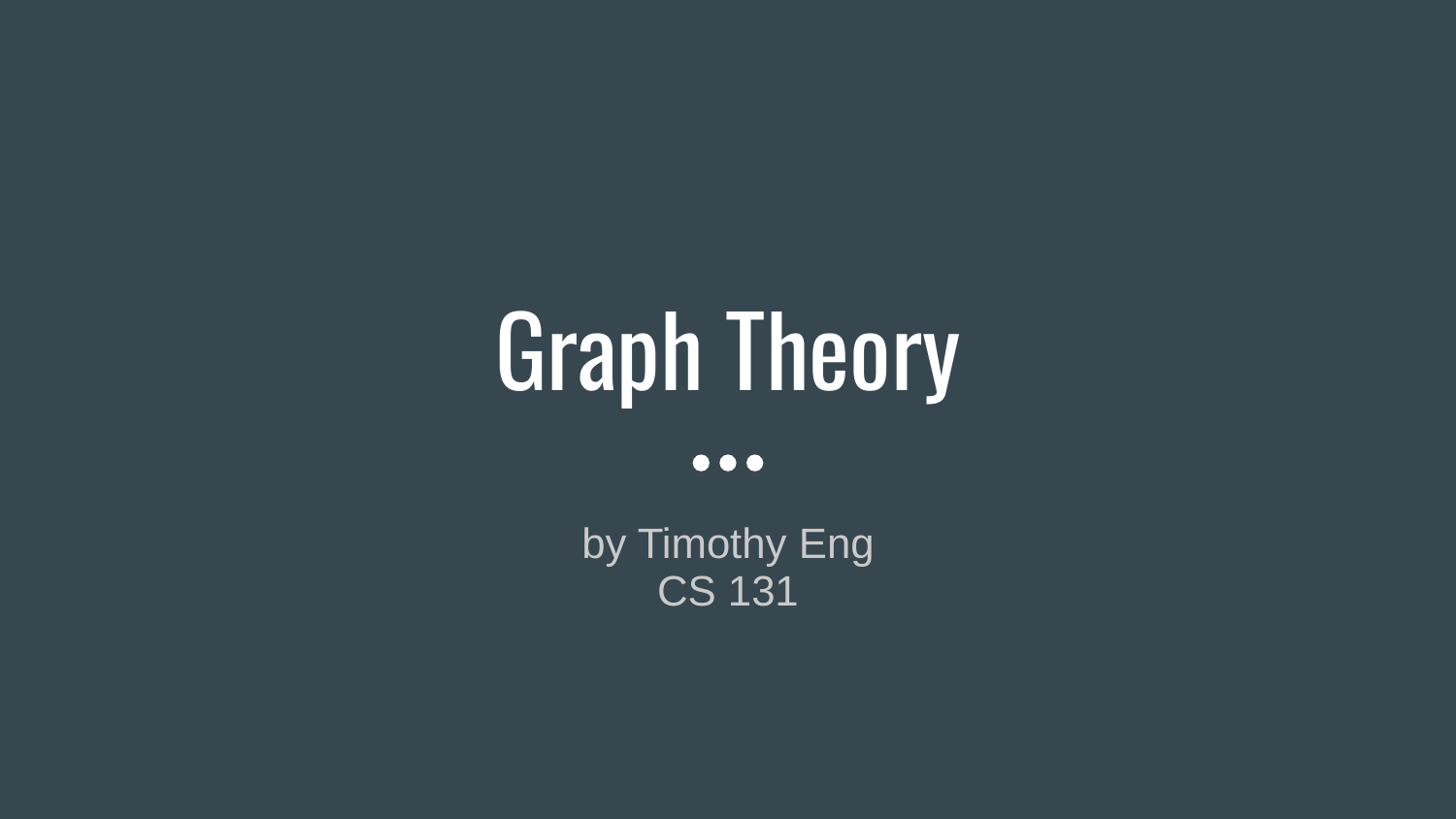

# Graph Theory
by Timothy Eng
CS 131